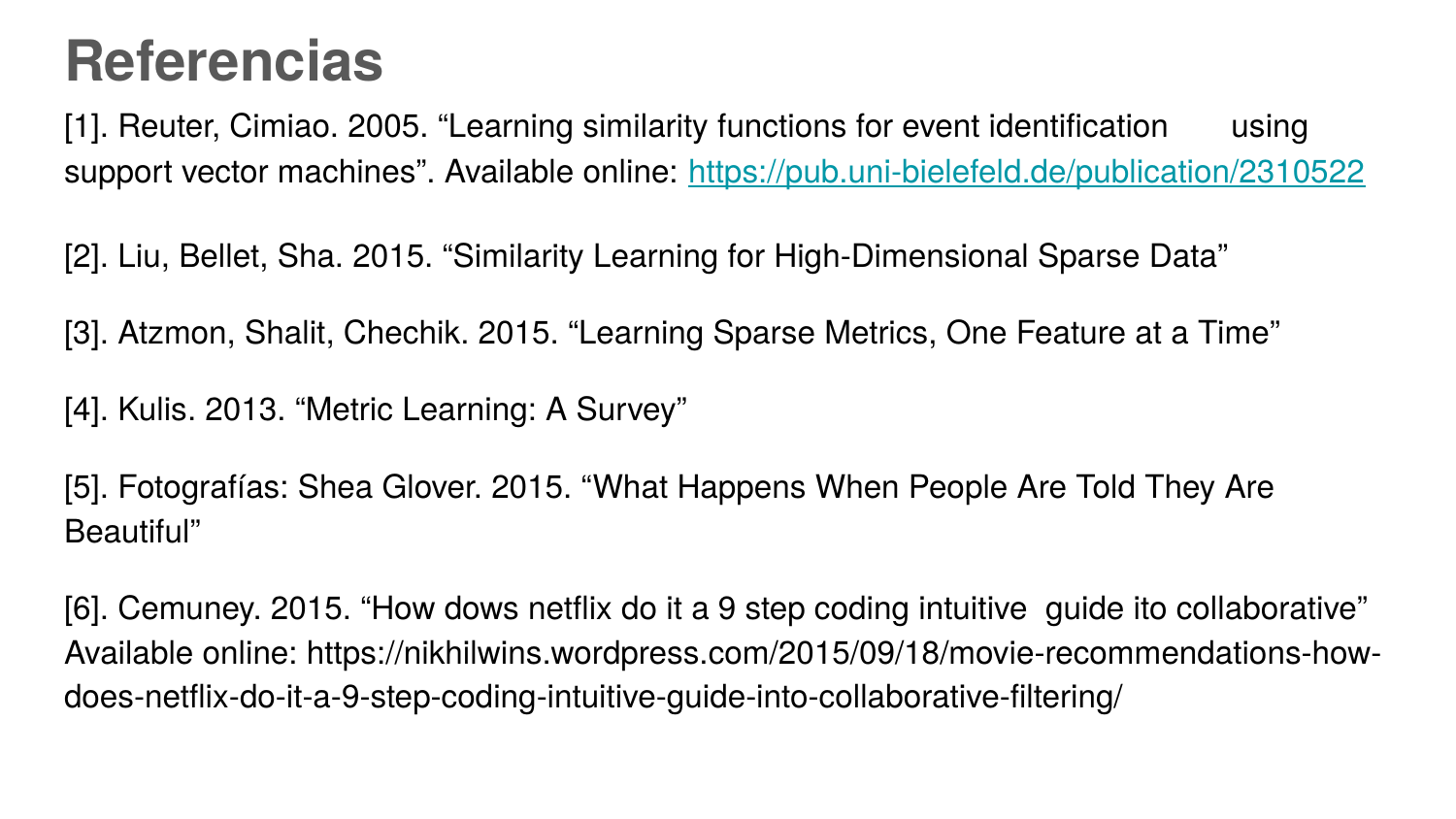

# Referencias
[1]. Reuter, Cimiao. 2005. “Learning similarity functions for event identification       using support vector machines”. Available online: https://pub.uni-bielefeld.de/publication/2310522
[2]. Liu, Bellet, Sha. 2015. “Similarity Learning for High-Dimensional Sparse Data”
[3]. Atzmon, Shalit, Chechik. 2015. “Learning Sparse Metrics, One Feature at a Time”
[4]. Kulis. 2013. “Metric Learning: A Survey”
[5]. Fotografías: Shea Glover. 2015. “What Happens When People Are Told They Are Beautiful”
[6]. Cemuney. 2015. “How dows netflix do it a 9 step coding intuitive  guide ito collaborative” Available online: https://nikhilwins.wordpress.com/2015/09/18/movie-recommendations-how-does-netflix-do-it-a-9-step-coding-intuitive-guide-into-collaborative-filtering/